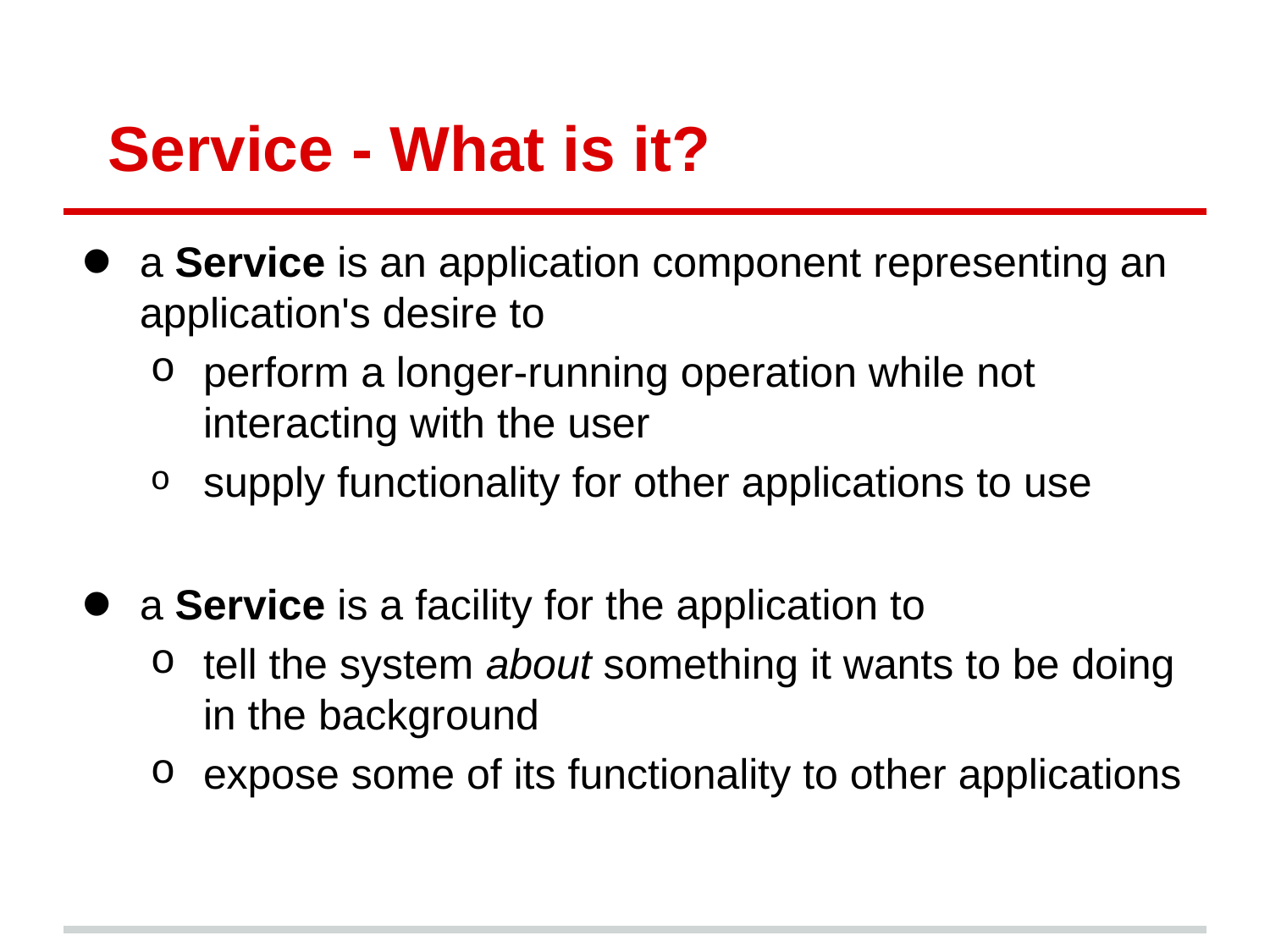

# Service - What is it?
a Service is an application component representing an application's desire to
perform a longer-running operation while not interacting with the user
supply functionality for other applications to use

a Service is a facility for the application to
tell the system about something it wants to be doing in the background
expose some of its functionality to other applications